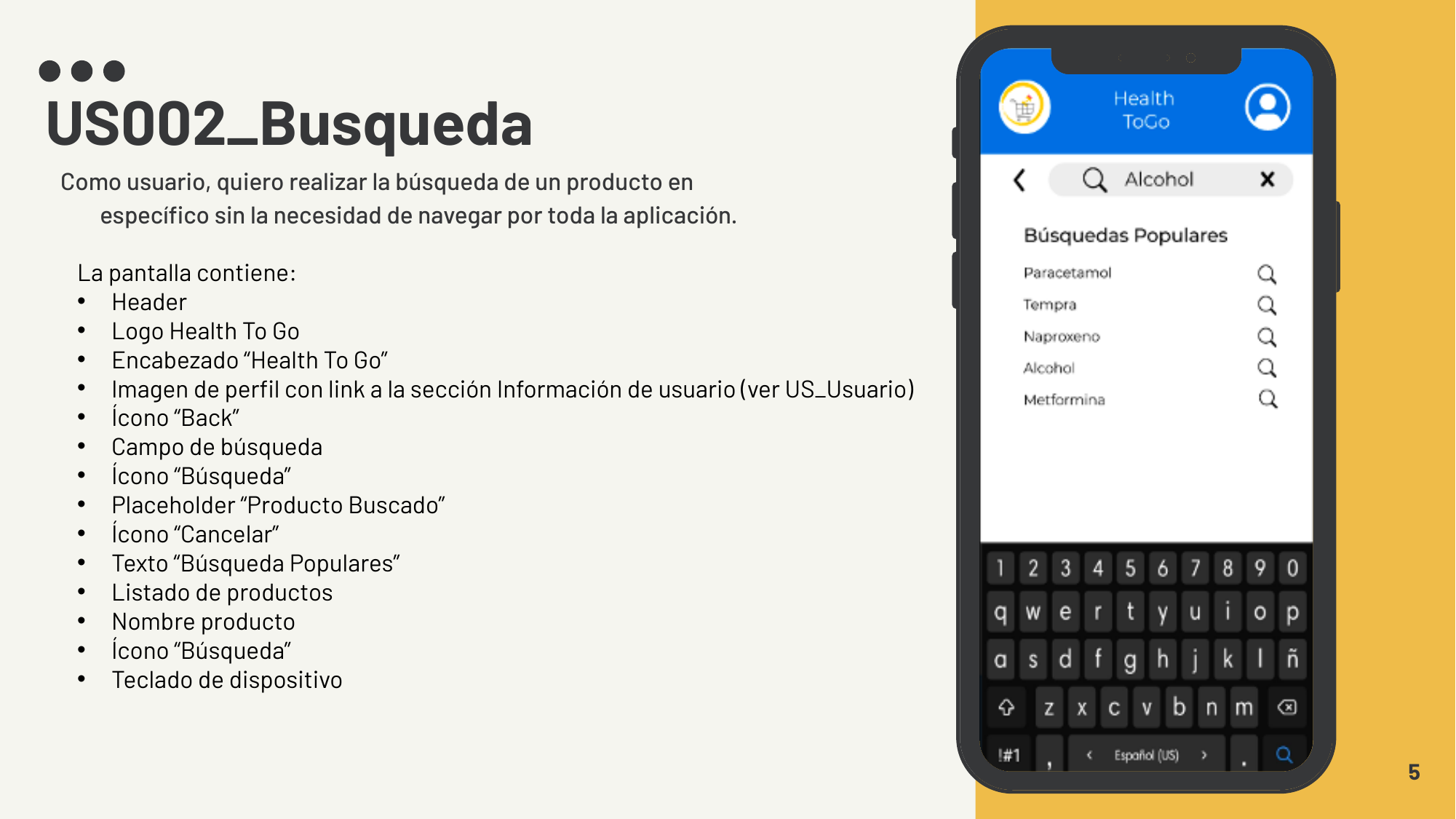

# US002_Busqueda
Como usuario, quiero realizar la búsqueda de un producto en específico sin la necesidad de navegar por toda la aplicación.
La pantalla contiene:
Header
Logo Health To Go
Encabezado “Health To Go”
Imagen de perfil con link a la sección Información de usuario (ver US_Usuario)
Ícono “Back”
Campo de búsqueda
Ícono “Búsqueda”
Placeholder “Producto Buscado”
Ícono “Cancelar”
Texto “Búsqueda Populares”
Listado de productos
Nombre producto
Ícono “Búsqueda”
Teclado de dispositivo
5